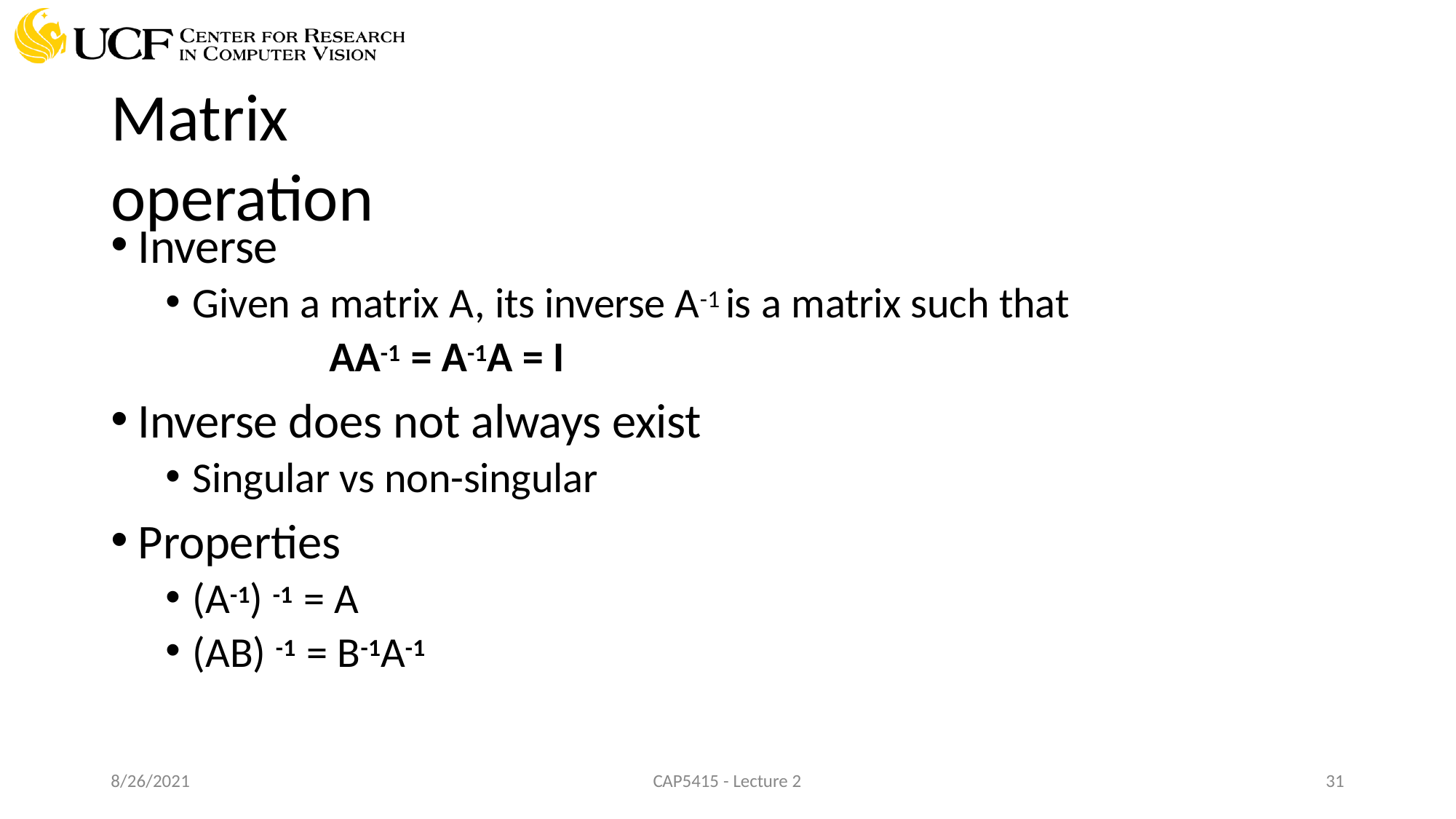

# Matrix operation
Inverse
Given a matrix A, its inverse A-1 is a matrix such that
AA-1 = A-1A = I
Inverse does not always exist
Singular vs non-singular
Properties
(A-1) -1  = A
(AB) -1  = B-1A-1
8/26/2021
CAP5415 - Lecture 2
31